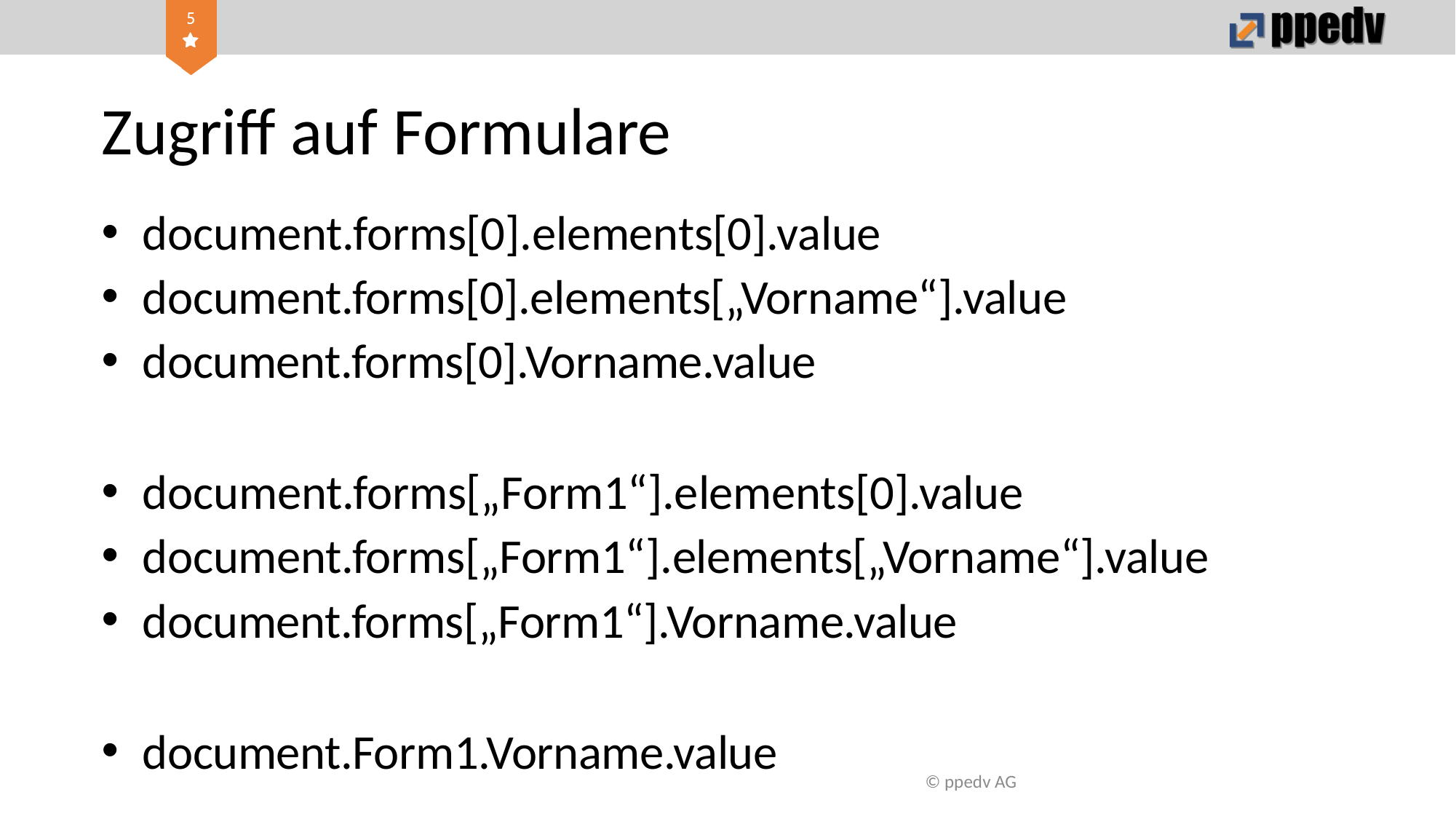

# Zugriff auf Formulare
document.forms[0].elements[0].value
document.forms[0].elements[„Vorname“].value
document.forms[0].Vorname.value

document.forms[„Form1“].elements[0].value
document.forms[„Form1“].elements[„Vorname“].value
document.forms[„Form1“].Vorname.value

document.Form1.Vorname.value
© ppedv AG